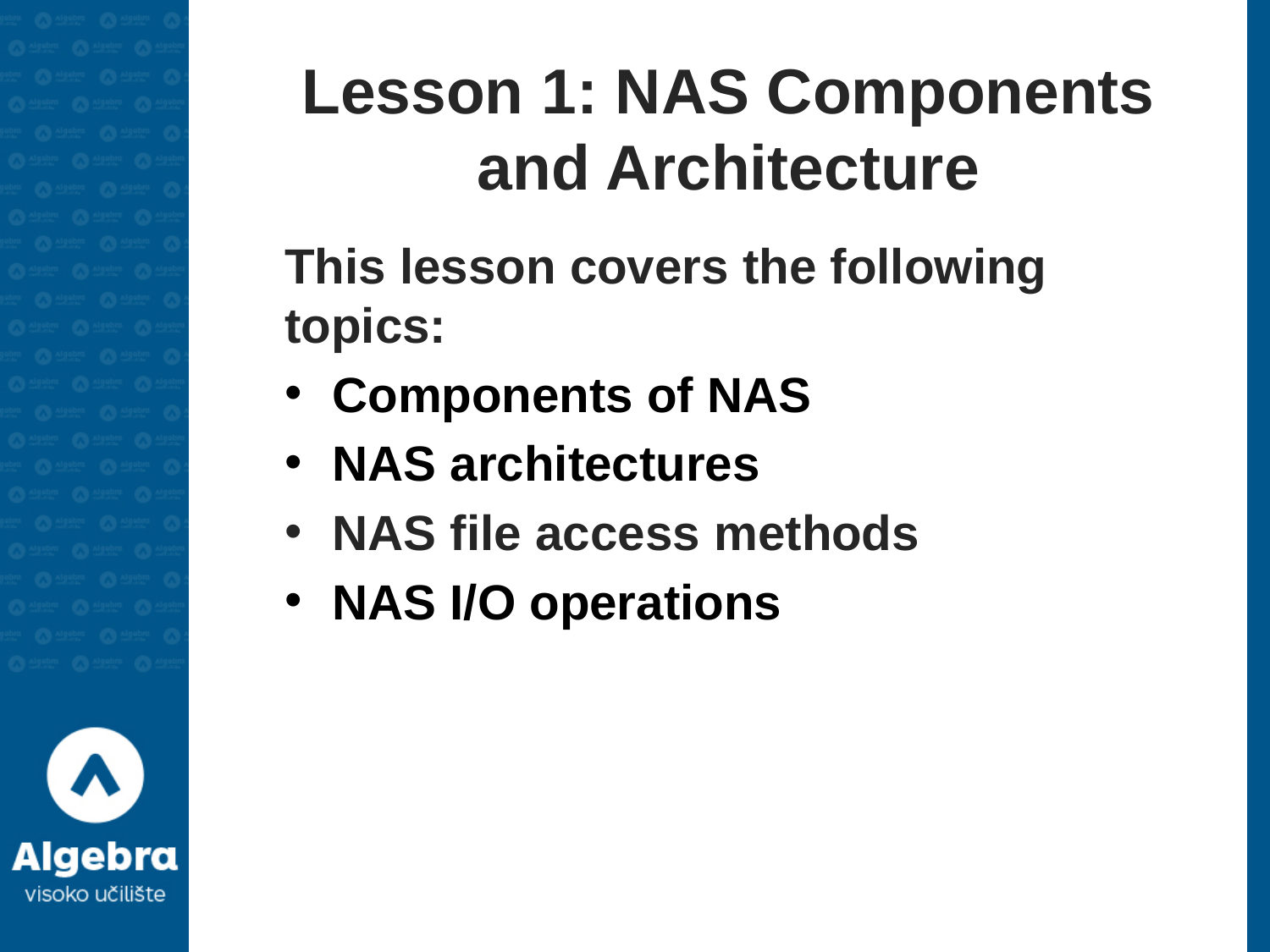

# Lesson 1: NAS Components and Architecture
This lesson covers the following topics:
Components of NAS
NAS architectures
NAS file access methods
NAS I/O operations